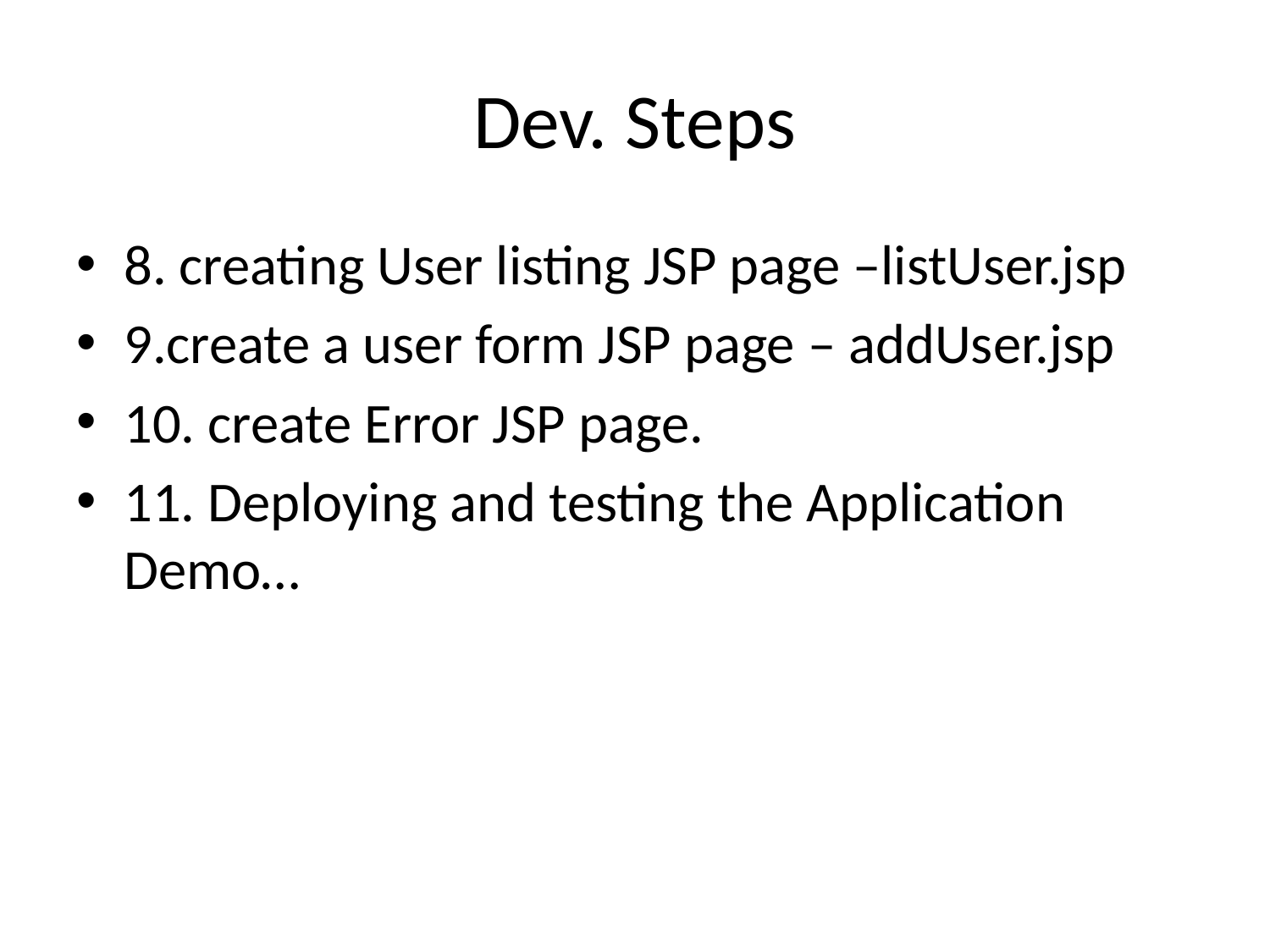

# Dev. Steps
8. creating User listing JSP page –listUser.jsp
9.create a user form JSP page – addUser.jsp
10. create Error JSP page.
11. Deploying and testing the Application Demo…